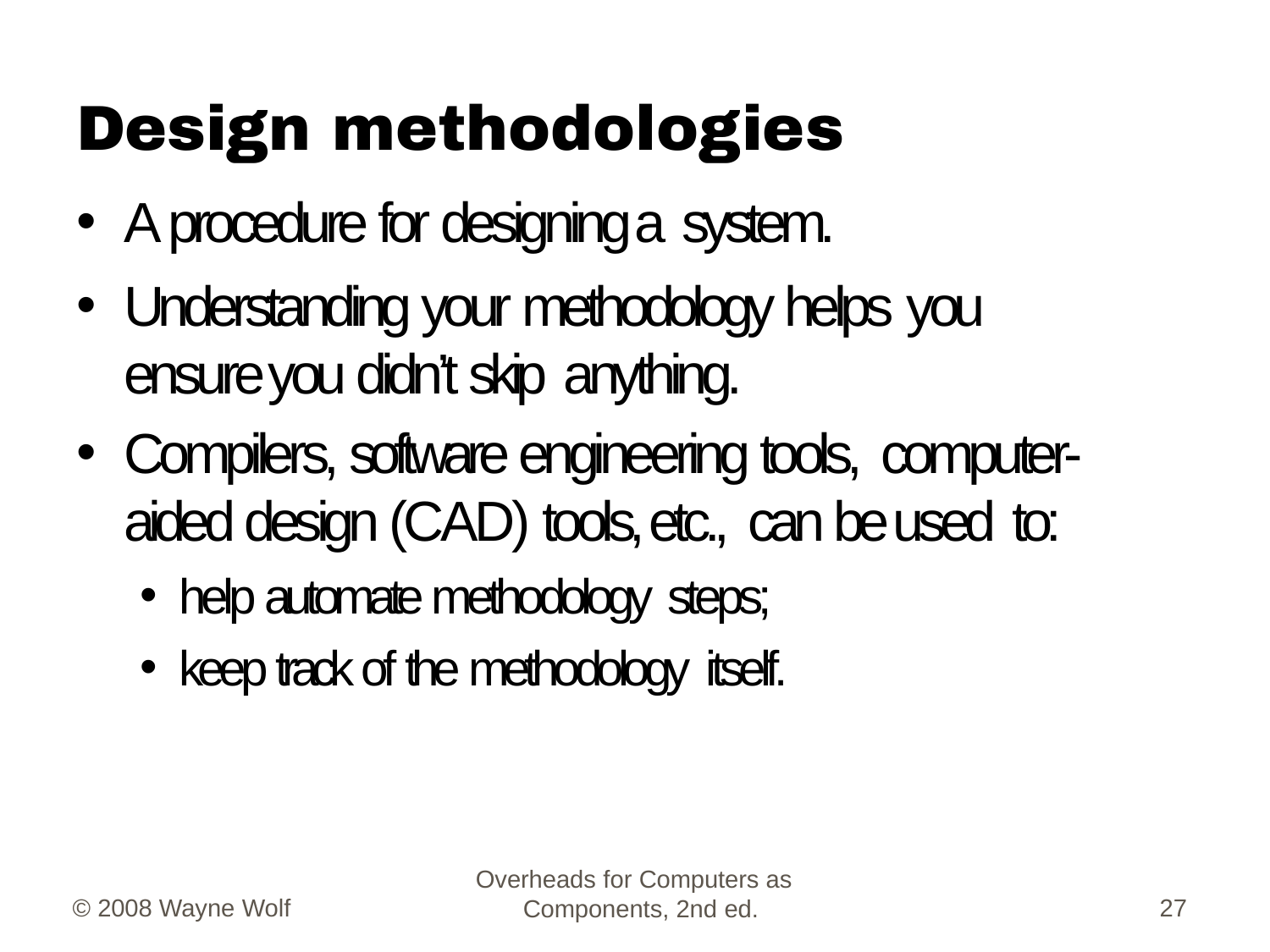

# Design methodologies
A procedure for designing a system.
Understanding your methodology helps  you ensure you didn’t skip anything.
Compilers, software engineering tools,  computer-aided design (CAD) tools, etc.,  can be used to:
help automate methodology steps;
keep track of the methodology itself.
Overheads for Computers as  Components, 2nd ed.
© 2008 Wayne Wolf
27